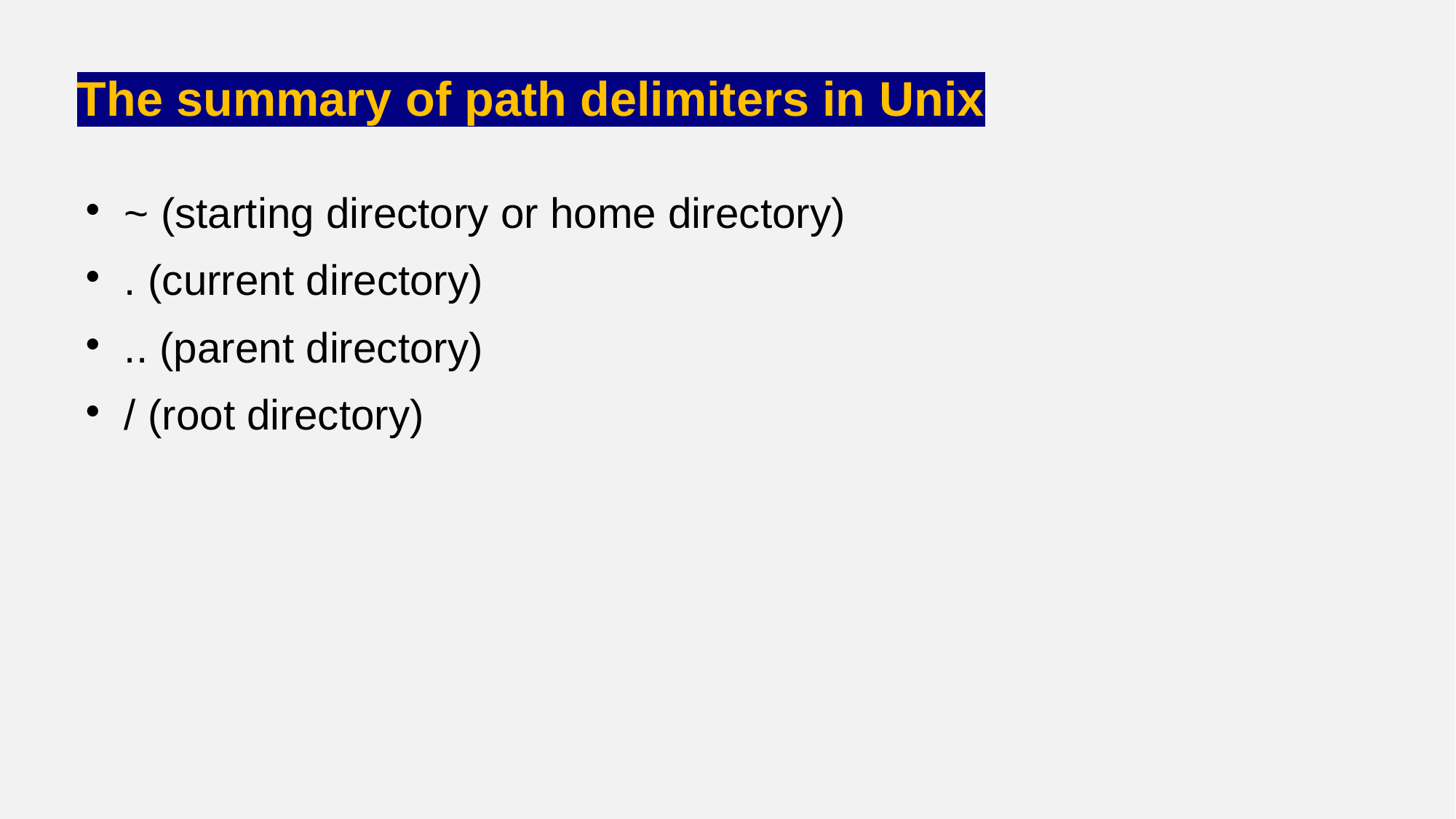

# The summary of path delimiters in Unix
~ (starting directory or home directory)
. (current directory)
.. (parent directory)
/ (root directory)